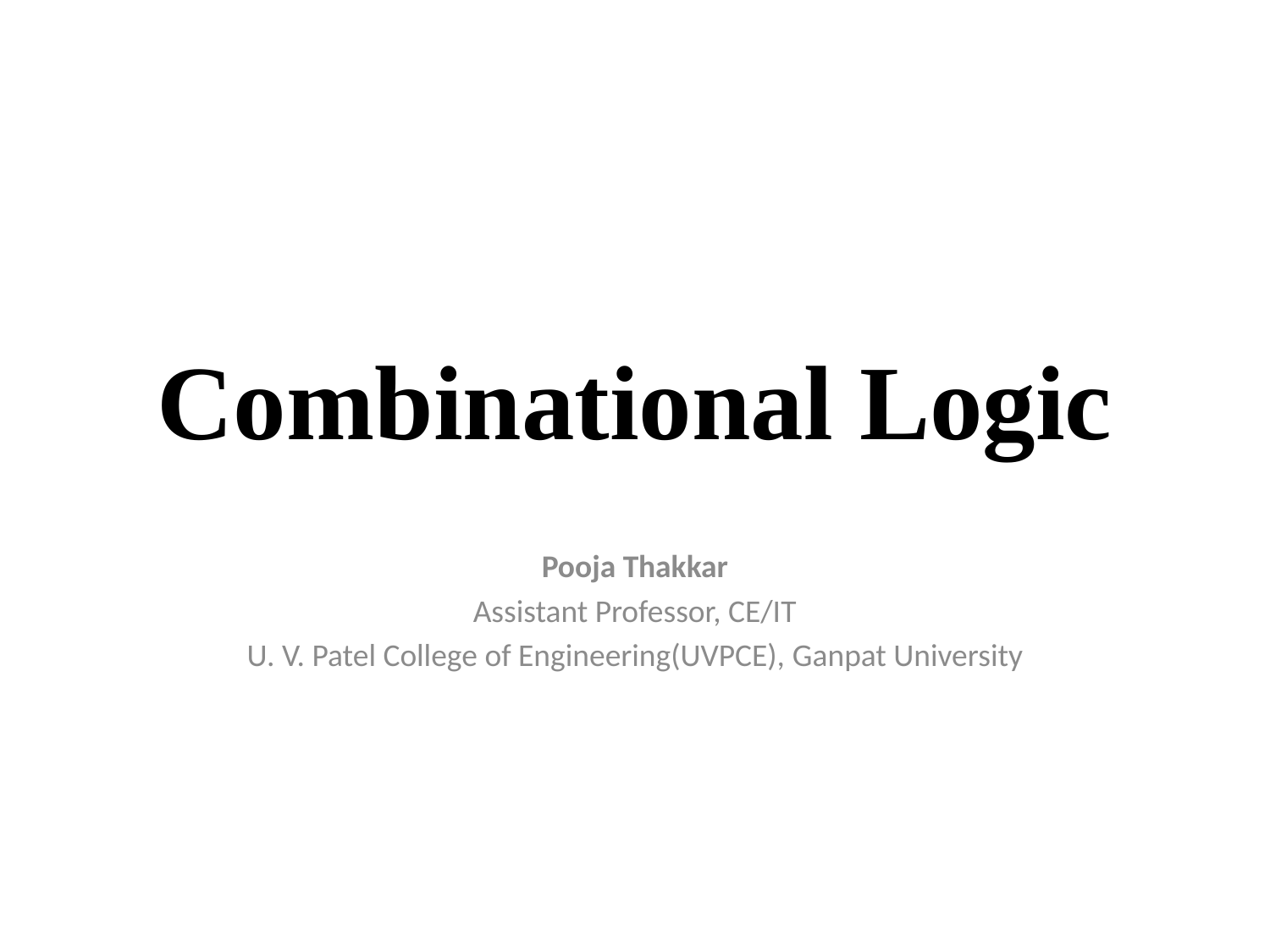

# Combinational Logic
Pooja Thakkar
Assistant Professor, CE/IT
U. V. Patel College of Engineering(UVPCE), Ganpat University